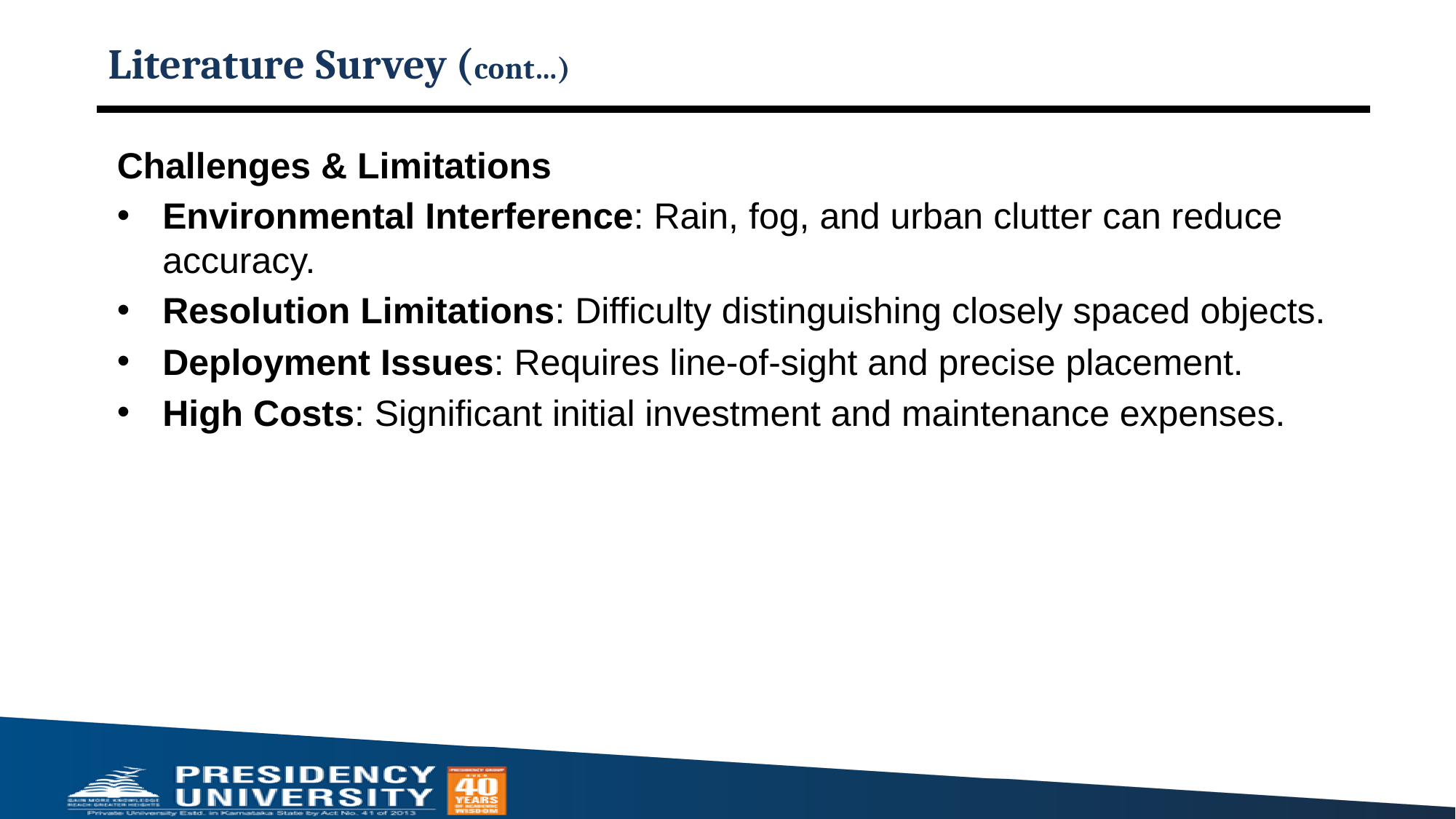

# Literature Survey (cont…)
Challenges & Limitations
Environmental Interference: Rain, fog, and urban clutter can reduce accuracy.
Resolution Limitations: Difficulty distinguishing closely spaced objects.
Deployment Issues: Requires line-of-sight and precise placement.
High Costs: Significant initial investment and maintenance expenses.